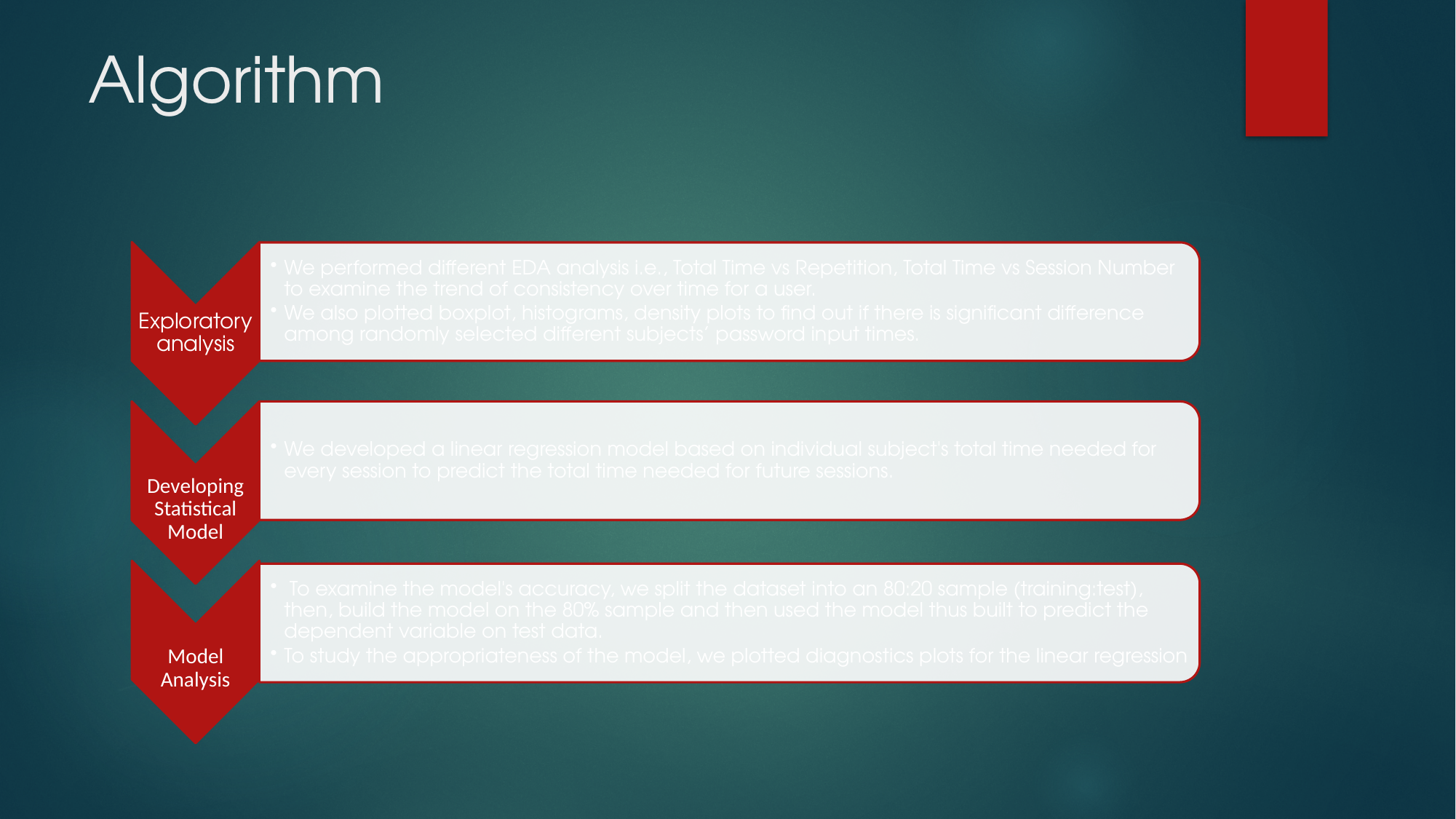

# Algorithm
Exploratory analysis
We performed different EDA analysis i.e., Total Time vs Repetition, Total Time vs Session Number to examine the trend of consistency over time for a user.
We also plotted boxplot, histograms, density plots to find out if there is significant difference among randomly selected different subjects’ password input times.

Developing Statistical Model
We developed a linear regression model based on individual subject's total time needed for every session to predict the total time needed for future sessions.

Model Analysis
 To examine the model's accuracy, we split the dataset into an 80:20 sample (training:test), then, build the model on the 80% sample and then used the model thus built to predict the dependent variable on test data.
To study the appropriateness of the model, we plotted diagnostics plots for the linear regression